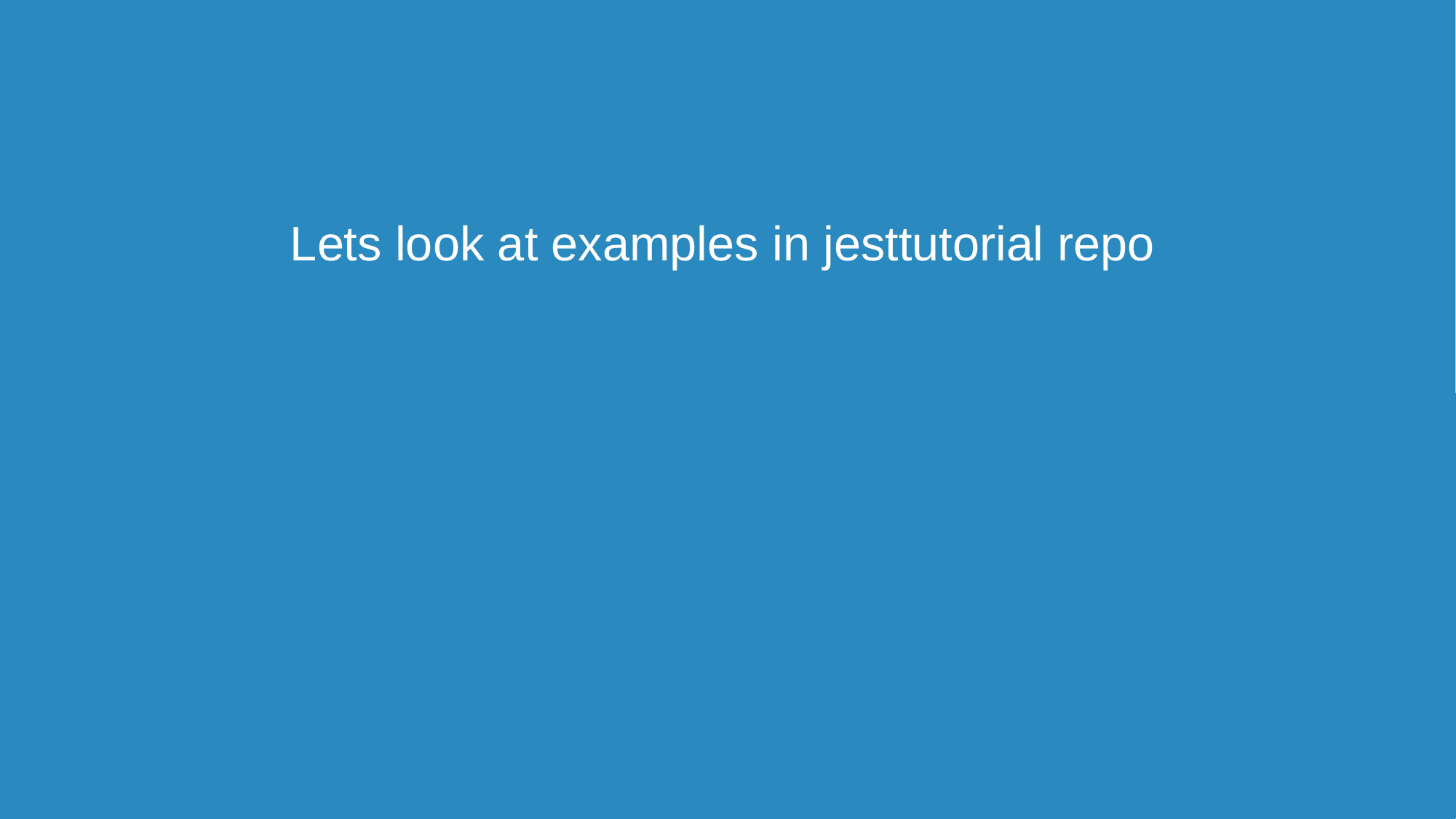

Lets look at examples in jesttutorial repo